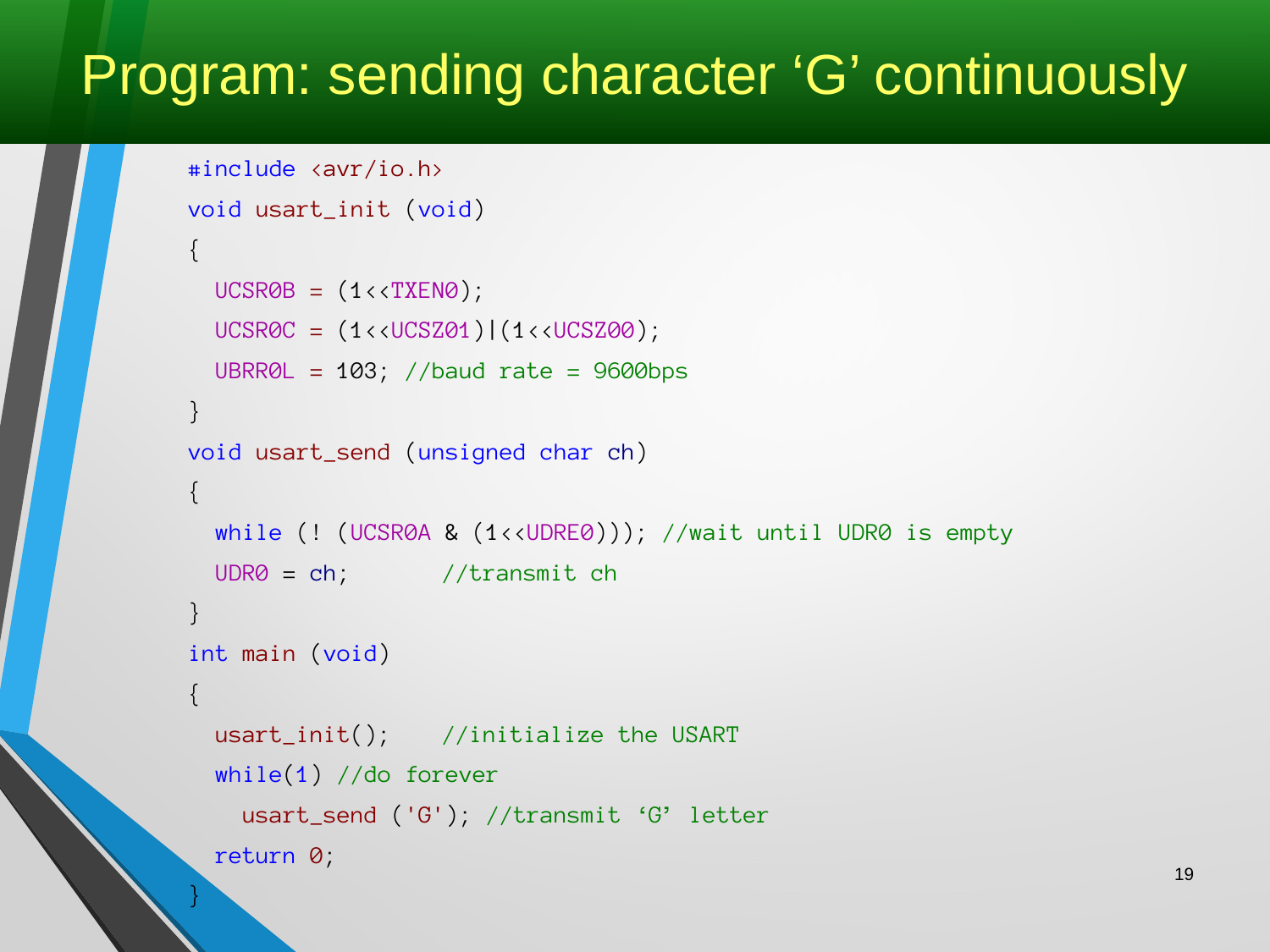

# Program: sending character ‘G’ continuously
#include <avr/io.h>
void usart_init (void)
{
  UCSR0B = (1<<TXEN0);
  UCSR0C = (1<<UCSZ01)|(1<<UCSZ00);
  UBRR0L = 103; //baud rate = 9600bps
}
void usart_send (unsigned char ch)
{
  while (! (UCSR0A & (1<<UDRE0))); //wait until UDR0 is empty
  UDR0 = ch;	//transmit ch
}
int main (void)
{
  usart_init();	//initialize the USART
  while(1) //do forever
    usart_send ('G'); //transmit ‘G’ letter
  return 0;
}

19